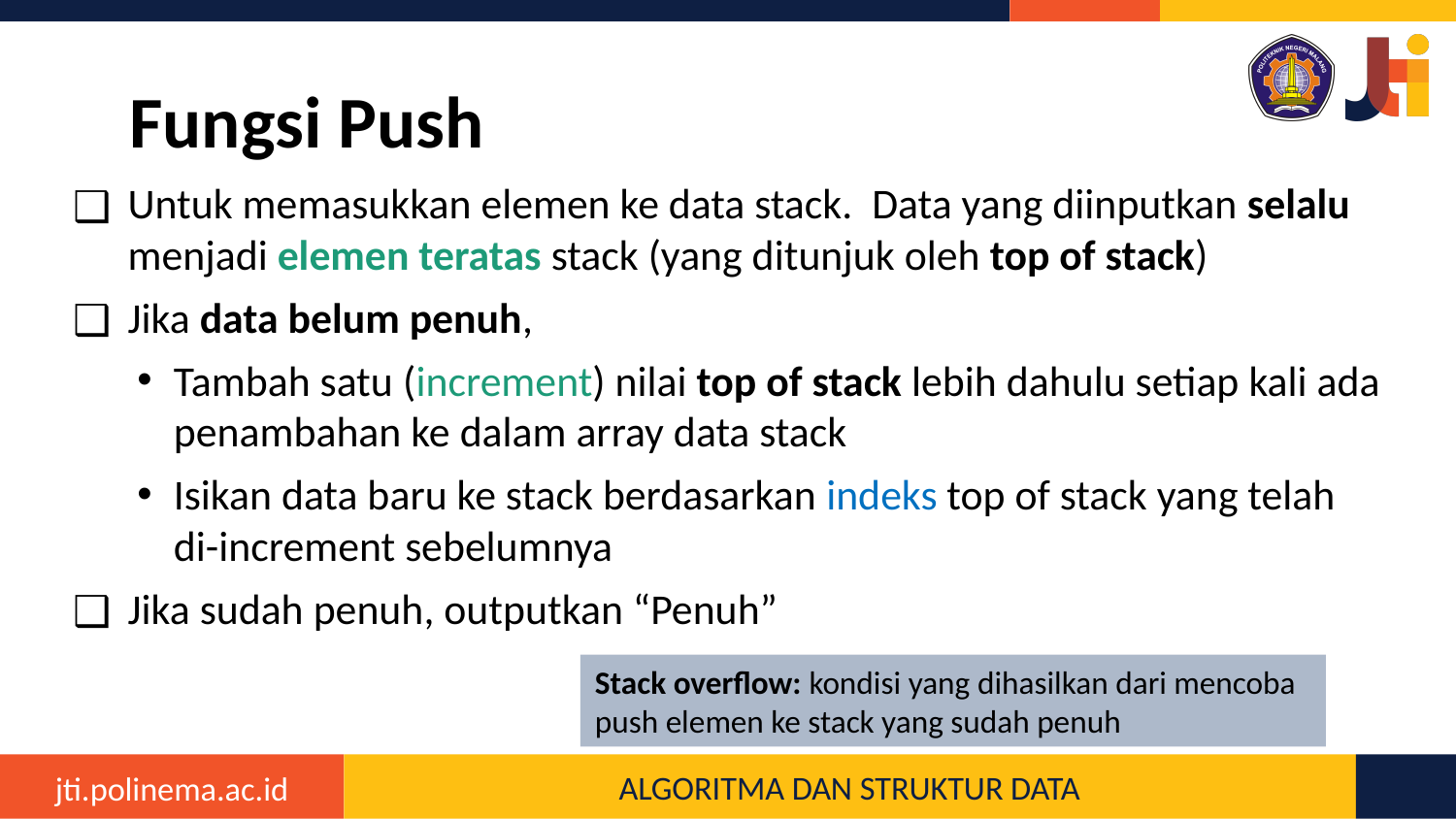

# Fungsi Push
Untuk memasukkan elemen ke data stack.  Data yang diinputkan selalu menjadi elemen teratas stack (yang ditunjuk oleh top of stack)
Jika data belum penuh,
Tambah satu (increment) nilai top of stack lebih dahulu setiap kali ada penambahan ke dalam array data stack
Isikan data baru ke stack berdasarkan indeks top of stack yang telah di-increment sebelumnya
Jika sudah penuh, outputkan “Penuh”

Stack overflow: kondisi yang dihasilkan dari mencoba push elemen ke stack yang sudah penuh